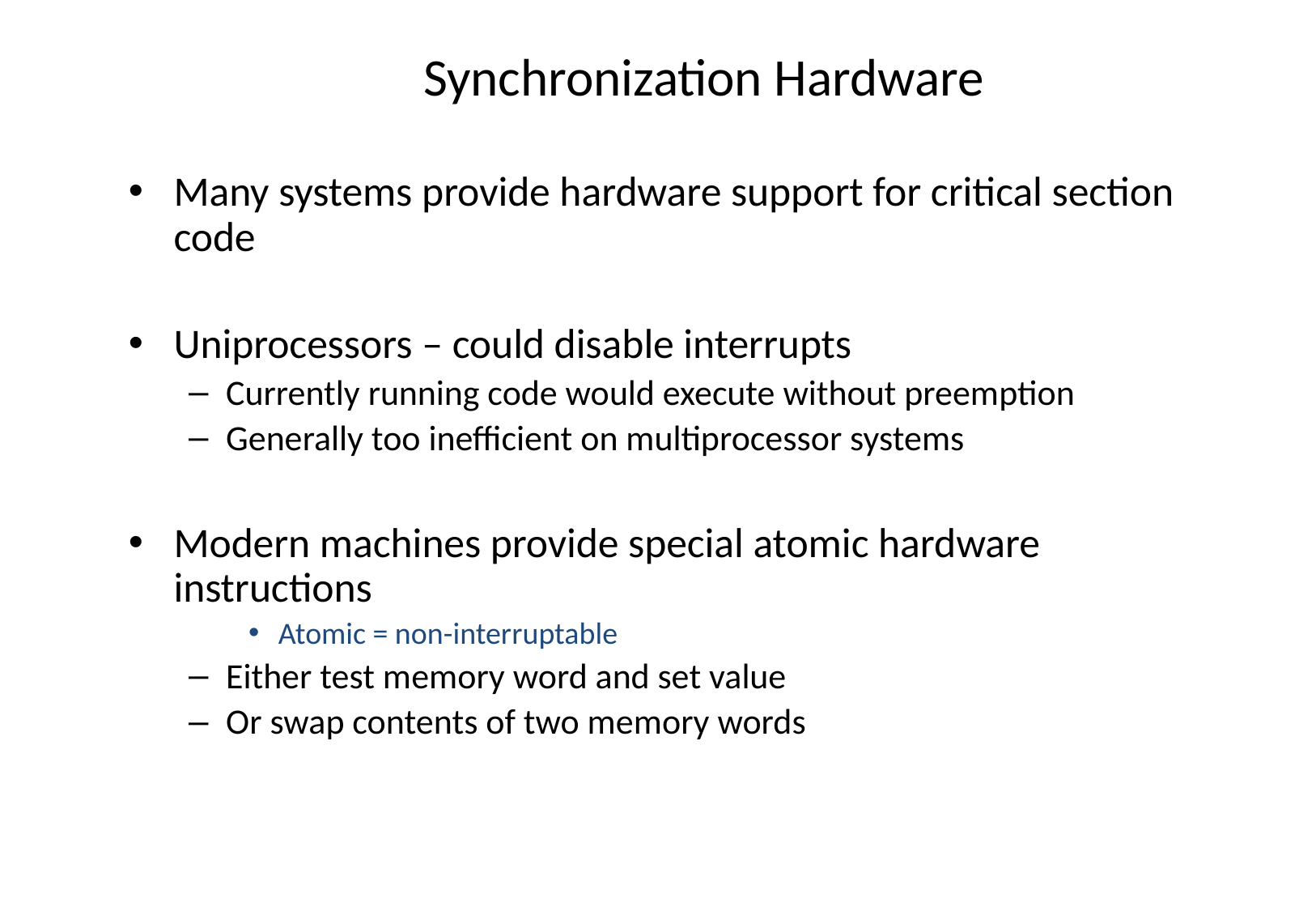

# Synchronization Hardware
Many systems provide hardware support for critical section code

Uniprocessors – could disable interrupts
Currently running code would execute without preemption
Generally too inefficient on multiprocessor systems

Modern machines provide special atomic hardware instructions
Atomic = non-interruptable
Either test memory word and set value
Or swap contents of two memory words